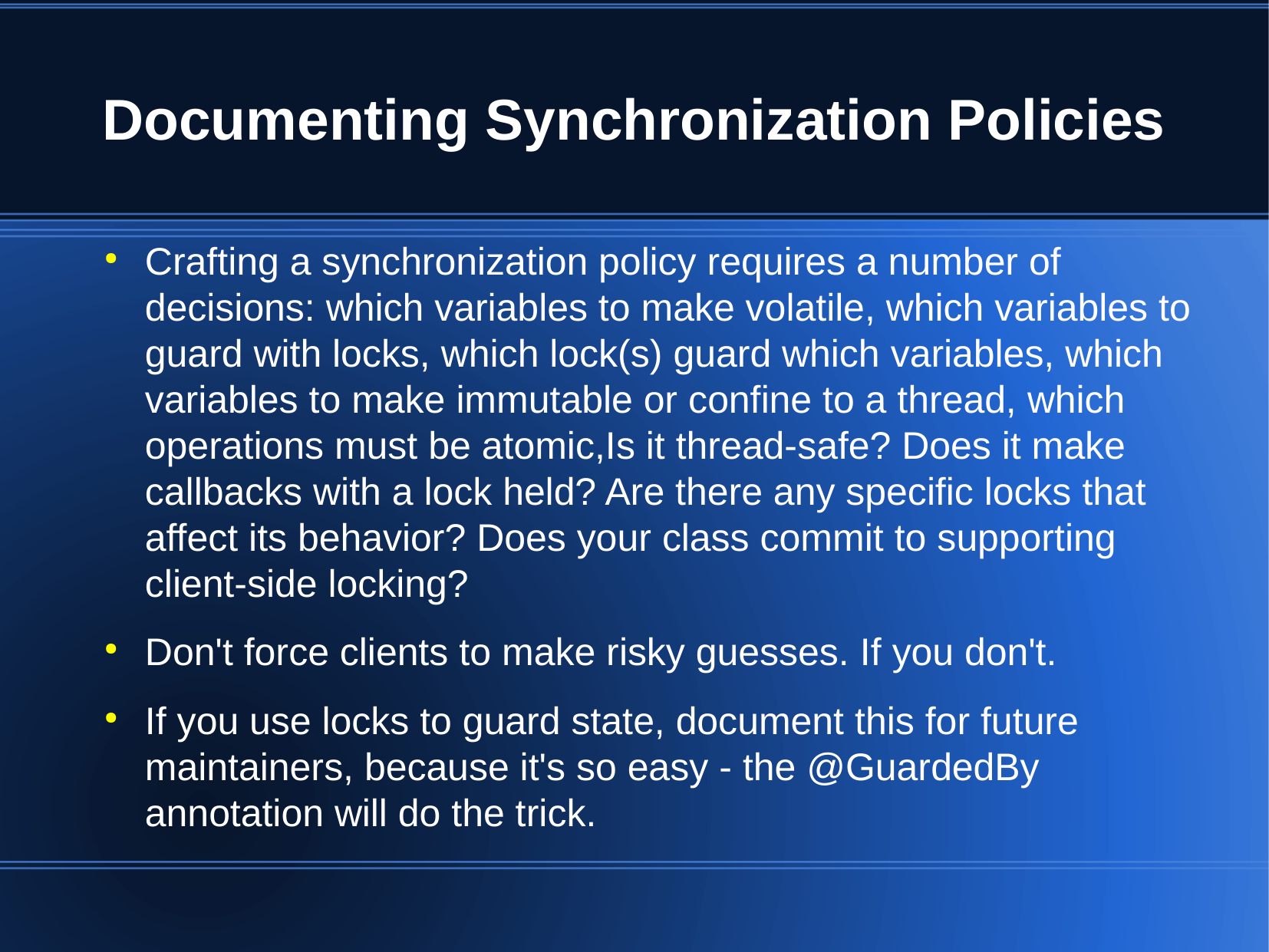

Documenting Synchronization Policies
Crafting a synchronization policy requires a number of decisions: which variables to make volatile, which variables to guard with locks, which lock(s) guard which variables, which variables to make immutable or confine to a thread, which operations must be atomic,Is it thread-safe? Does it make callbacks with a lock held? Are there any specific locks that affect its behavior? Does your class commit to supporting client-side locking?
Don't force clients to make risky guesses. If you don't.
If you use locks to guard state, document this for future maintainers, because it's so easy - the @GuardedBy annotation will do the trick.